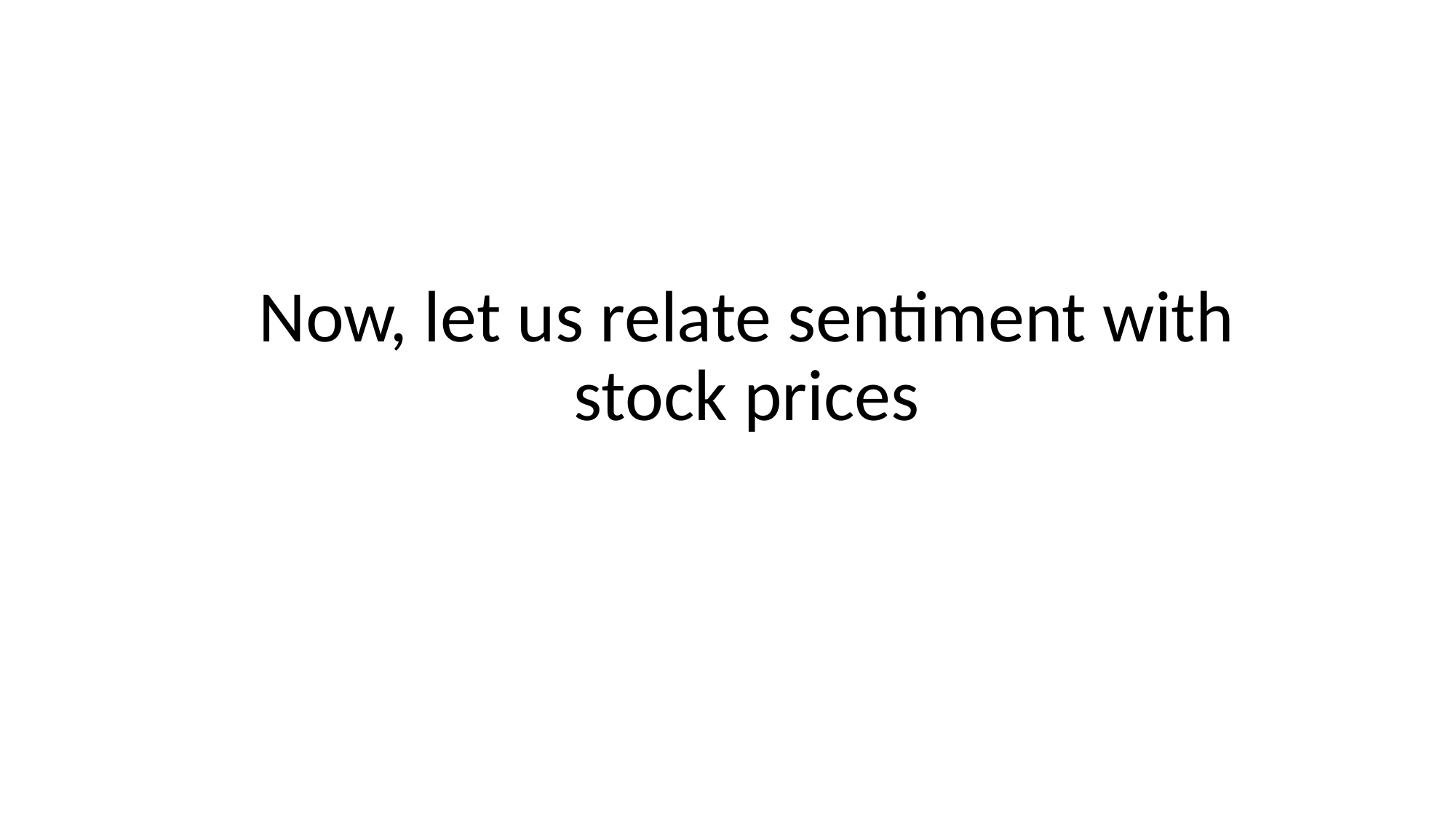

Now, let us relate sentiment with stock prices